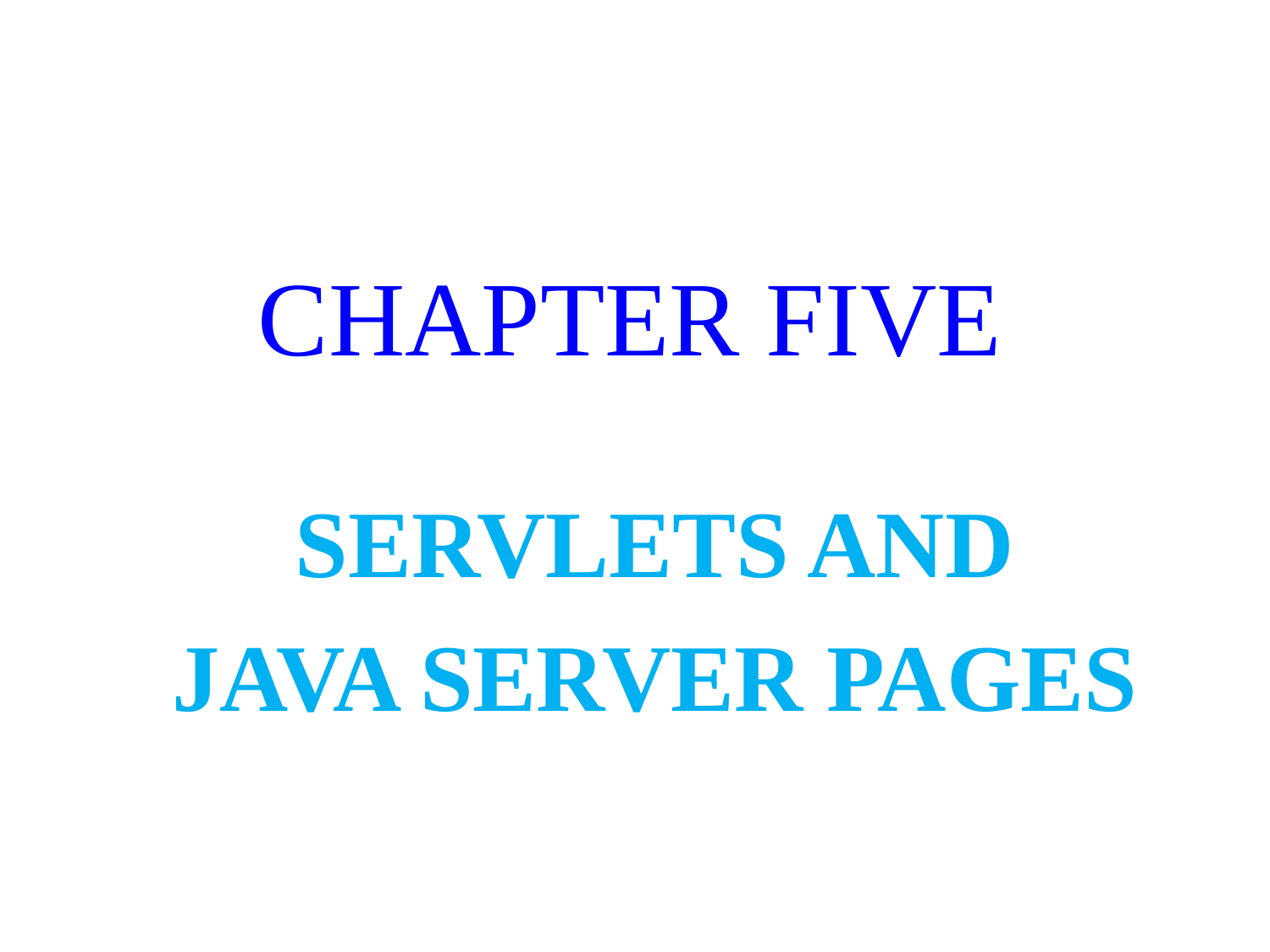

# CHAPTER FIVE
SERVLETS AND
JAVA SERVER PAGES